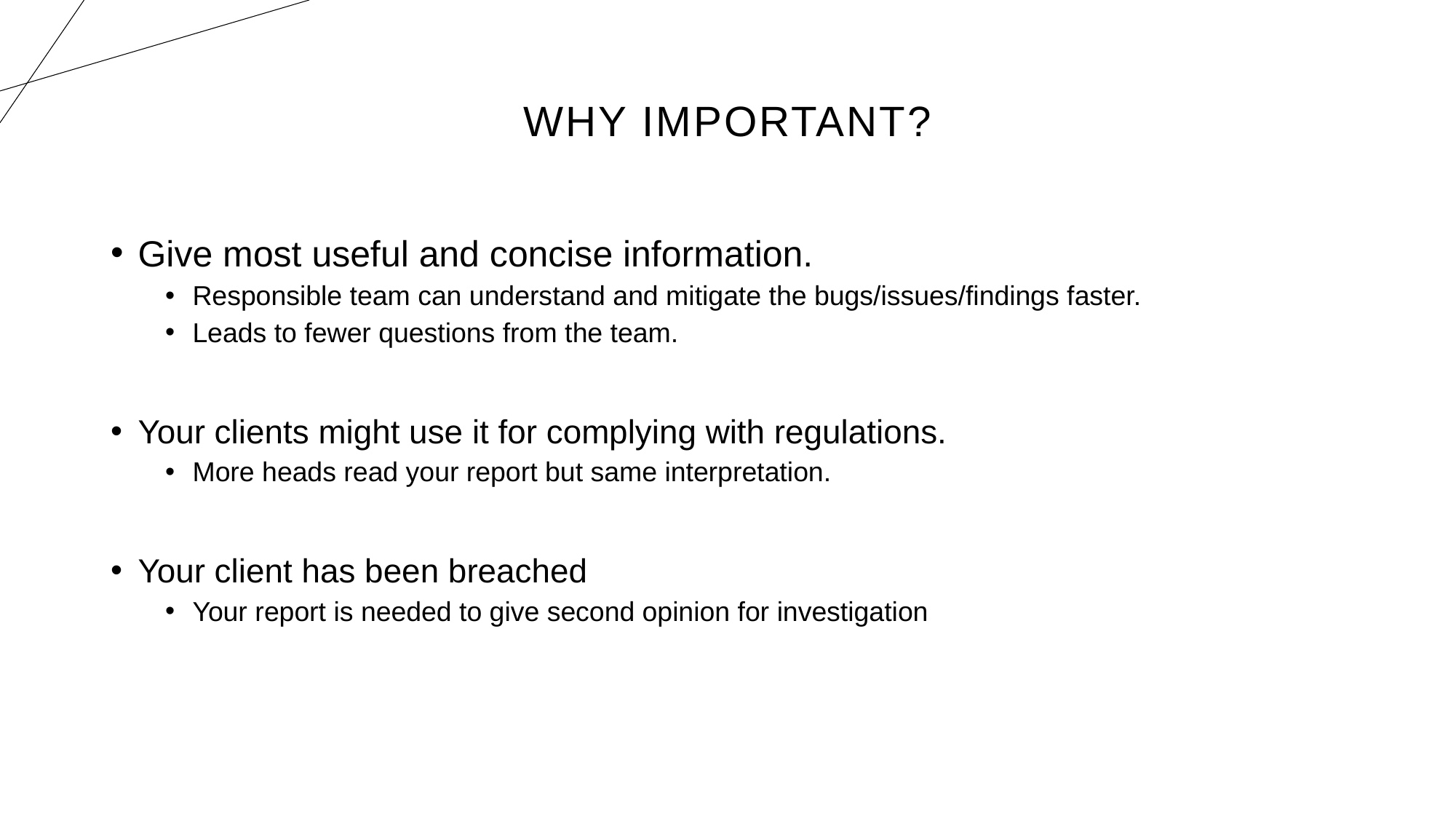

# Why Important?
Give most useful and concise information.
Responsible team can understand and mitigate the bugs/issues/findings faster.
Leads to fewer questions from the team.

Your clients might use it for complying with regulations.
More heads read your report but same interpretation.

Your client has been breached
Your report is needed to give second opinion for investigation